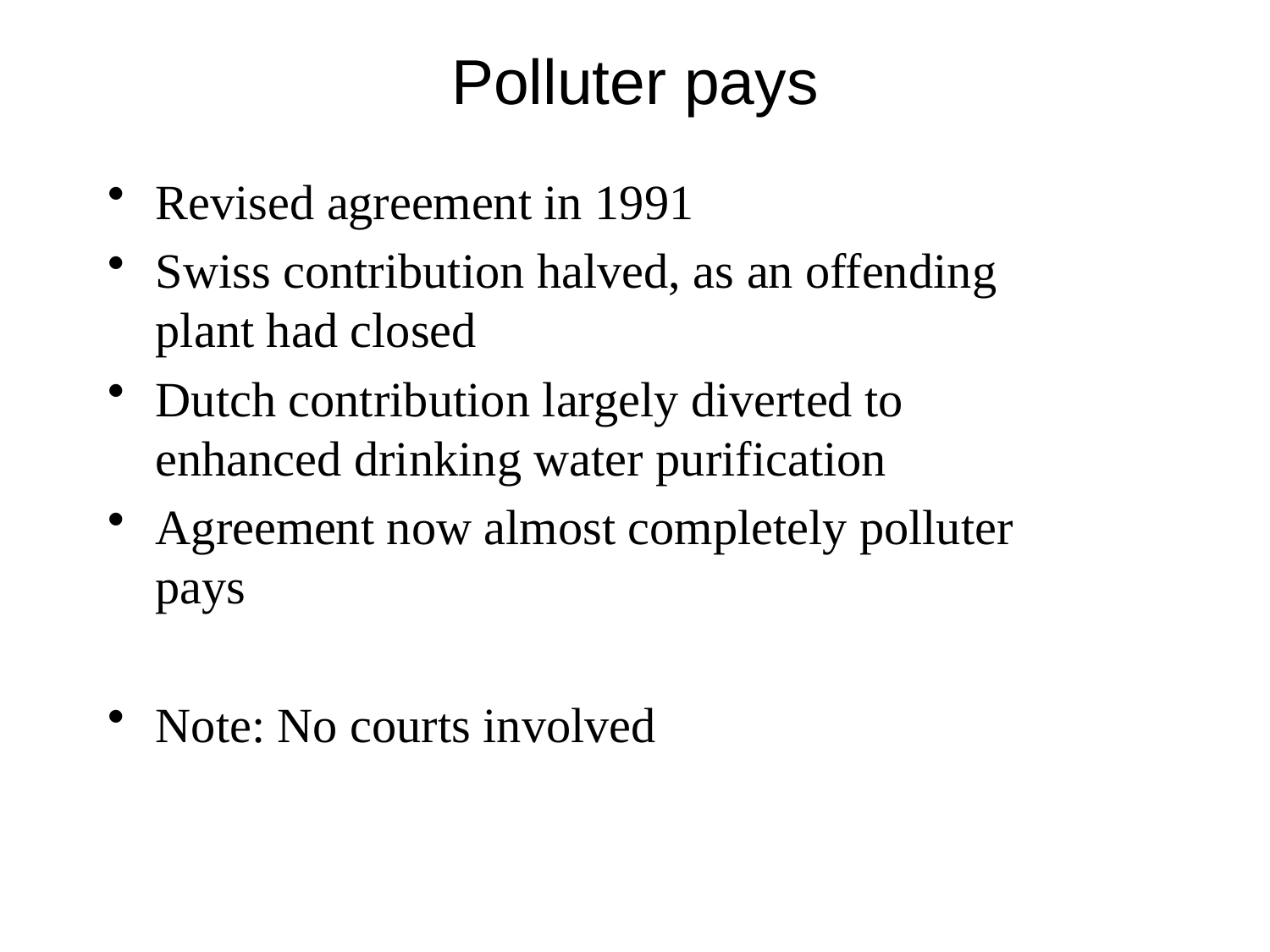

# Polluter pays
Revised agreement in 1991
Swiss contribution halved, as an offending plant had closed
Dutch contribution largely diverted to enhanced drinking water purification
Agreement now almost completely polluter pays

Note: No courts involved